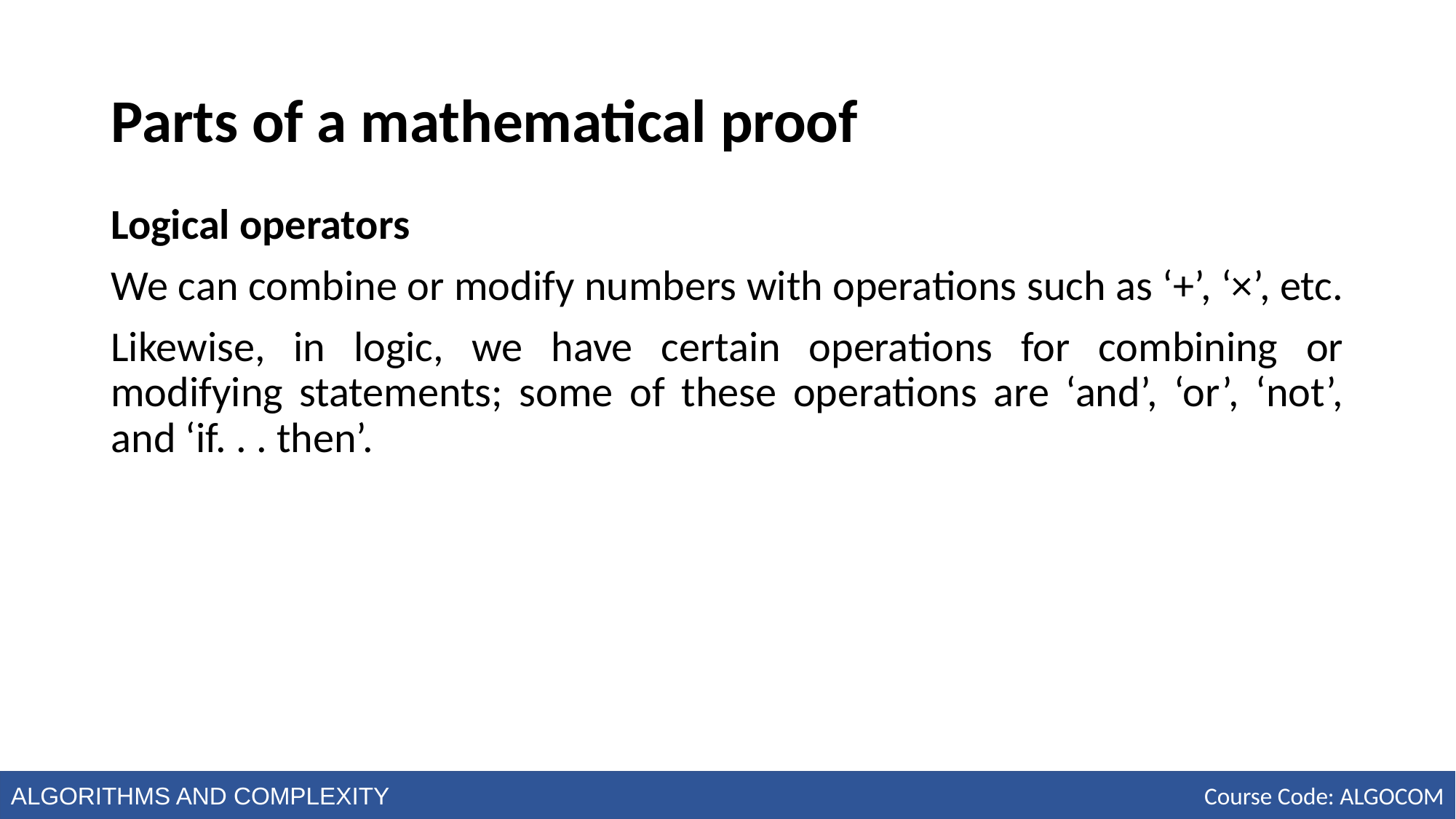

# Parts of a mathematical proof
Logical operators
We can combine or modify numbers with operations such as ‘+’, ‘×’, etc.
Likewise, in logic, we have certain operations for combining or modifying statements; some of these operations are ‘and’, ‘or’, ‘not’, and ‘if. . . then’.

ALGORITHMS AND COMPLEXITY
Course Code: ALGOCOM